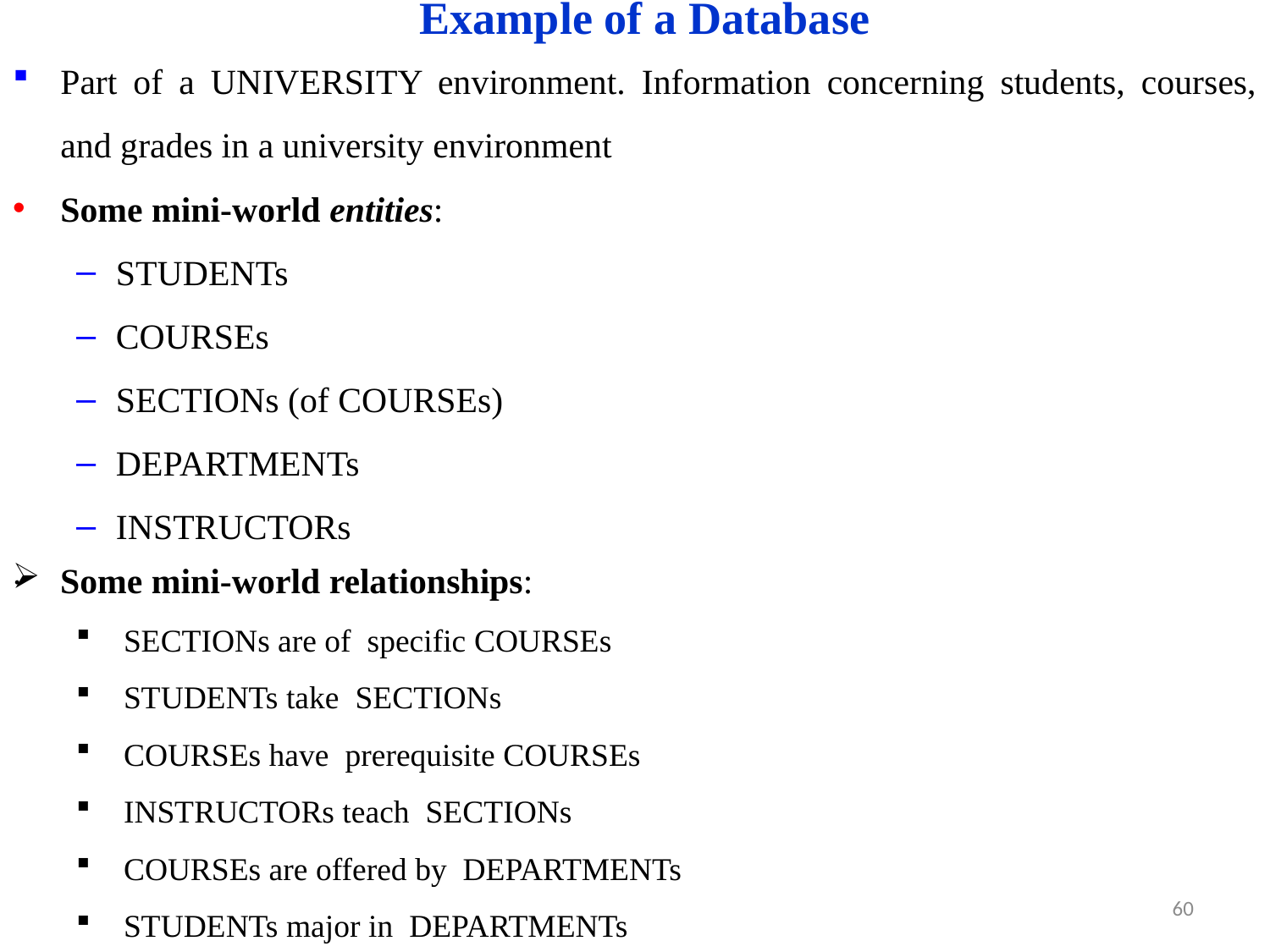

# Example of a Database
Part of a UNIVERSITY environment. Information concerning students, courses, and grades in a university environment
Some mini-world entities:
STUDENTs
COURSEs
SECTIONs (of COURSEs)
DEPARTMENTs
INSTRUCTORs
.
Some mini-world relationships:
SECTIONs are of  specific COURSEs
STUDENTs take  SECTIONs
COURSEs have  prerequisite COURSEs
INSTRUCTORs teach  SECTIONs
COURSEs are offered by  DEPARTMENTs
STUDENTs major in  DEPARTMENTs

60